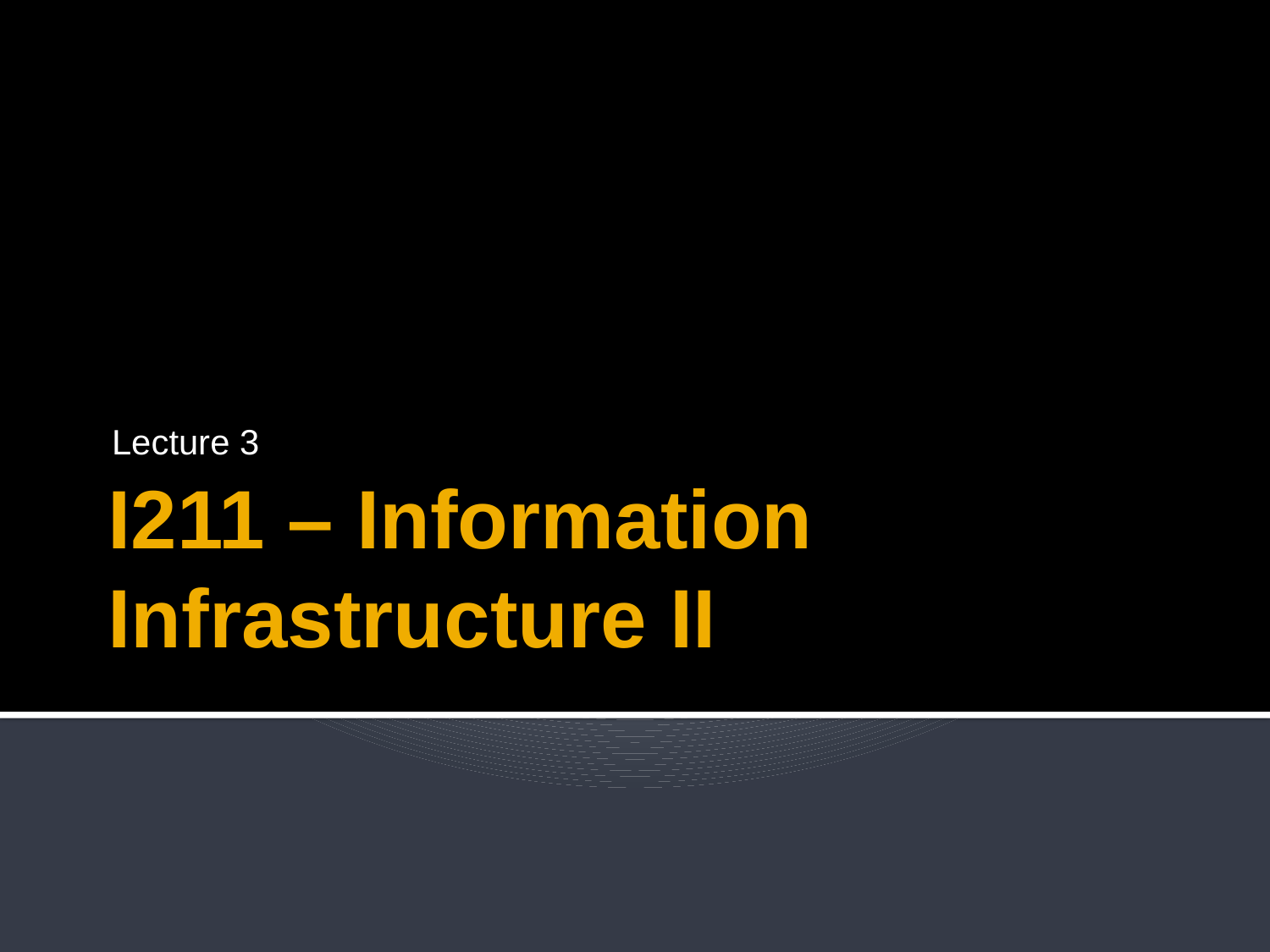

Lecture 3
# I211 – Information Infrastructure II